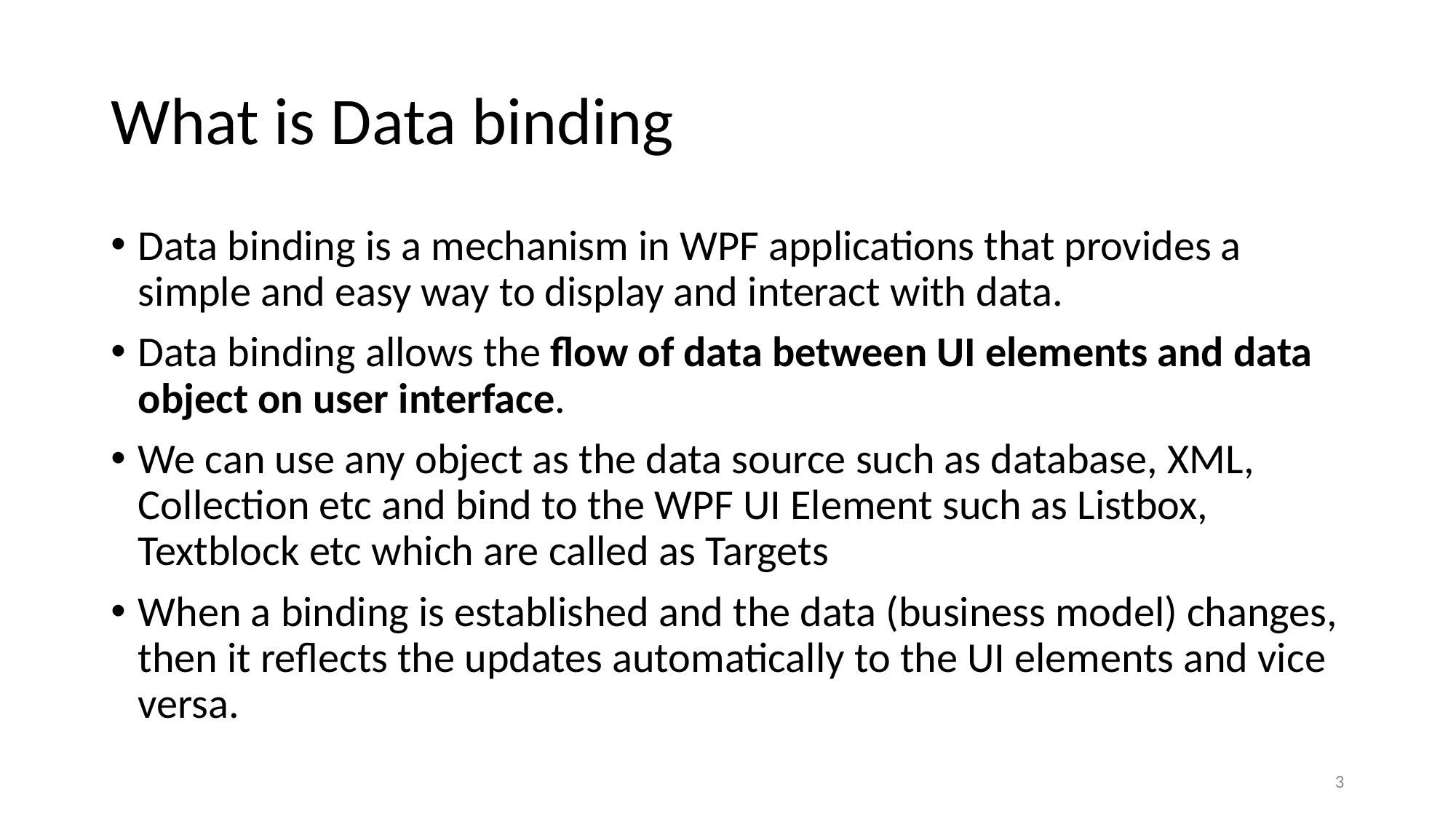

# What is Data binding
Data binding is a mechanism in WPF applications that provides a simple and easy way to display and interact with data.
Data binding allows the flow of data between UI elements and data object on user interface.
We can use any object as the data source such as database, XML, Collection etc and bind to the WPF UI Element such as Listbox, Textblock etc which are called as Targets
When a binding is established and the data (business model) changes, then it reflects the updates automatically to the UI elements and vice versa.

3